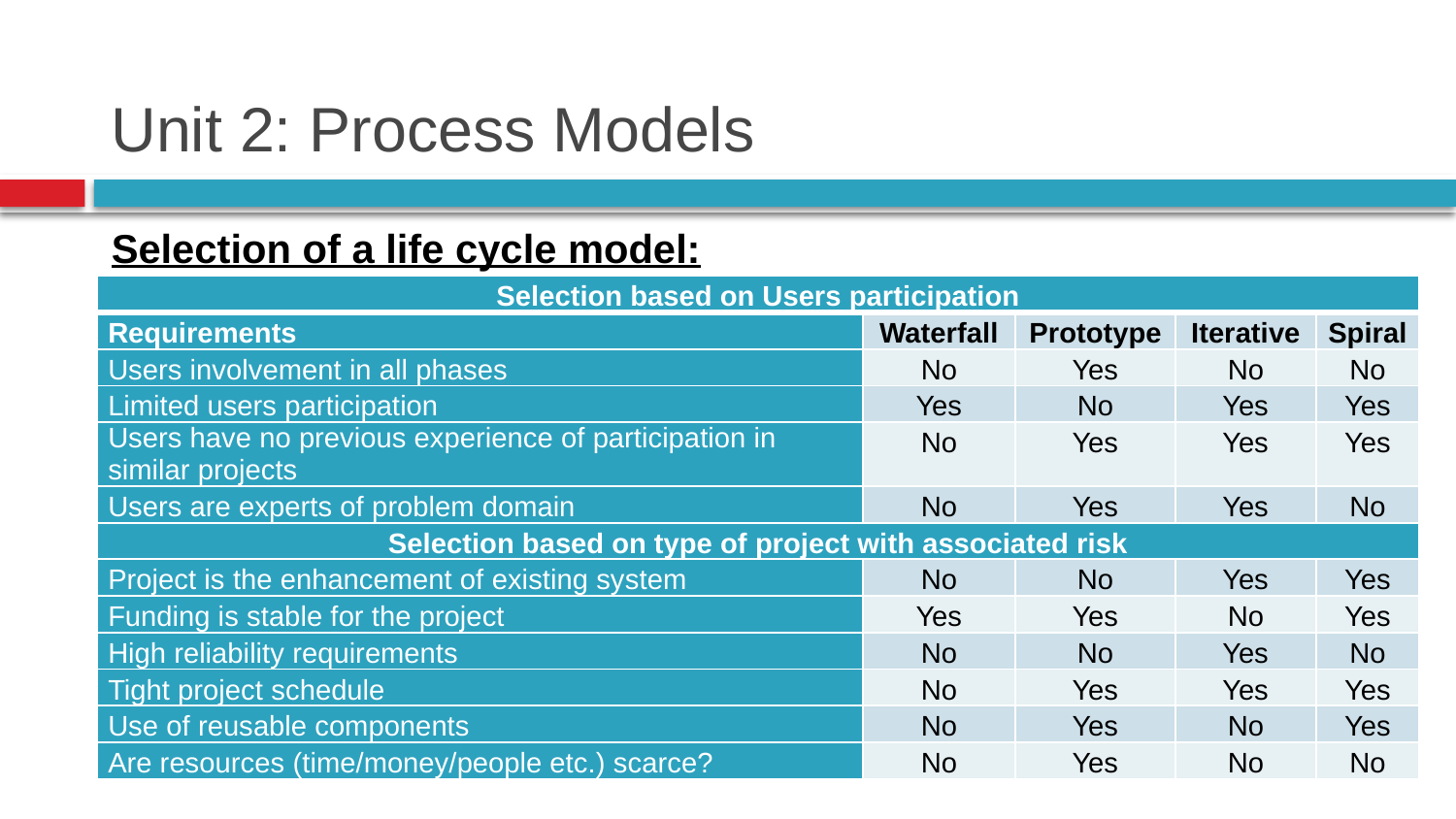

# Unit 2: Process Models
Selection of a life cycle model:
How to chose a model for a given software to be developed?

| Selection based on Users participation |  |  |  |  |
| --- | --- | --- | --- | --- |
| Requirements | Waterfall | Prototype | Iterative | Spiral |
| Users involvement in all phases | No | Yes | No | No |
| Limited users participation | Yes | No | Yes | Yes |
| Users have no previous experience of participation in similar projects | No | Yes | Yes | Yes |
| Users are experts of problem domain | No | Yes | Yes | No |
| Selection based on type of project with associated risk |  |  |  |  |
| Project is the enhancement of existing system | No | No | Yes | Yes |
| Funding is stable for the project | Yes | Yes | No | Yes |
| High reliability requirements | No | No | Yes | No |
| Tight project schedule | No | Yes | Yes | Yes |
| Use of reusable components | No | Yes | No | Yes |
| Are resources (time/money/people etc.) scarce? | No | Yes | No | No |